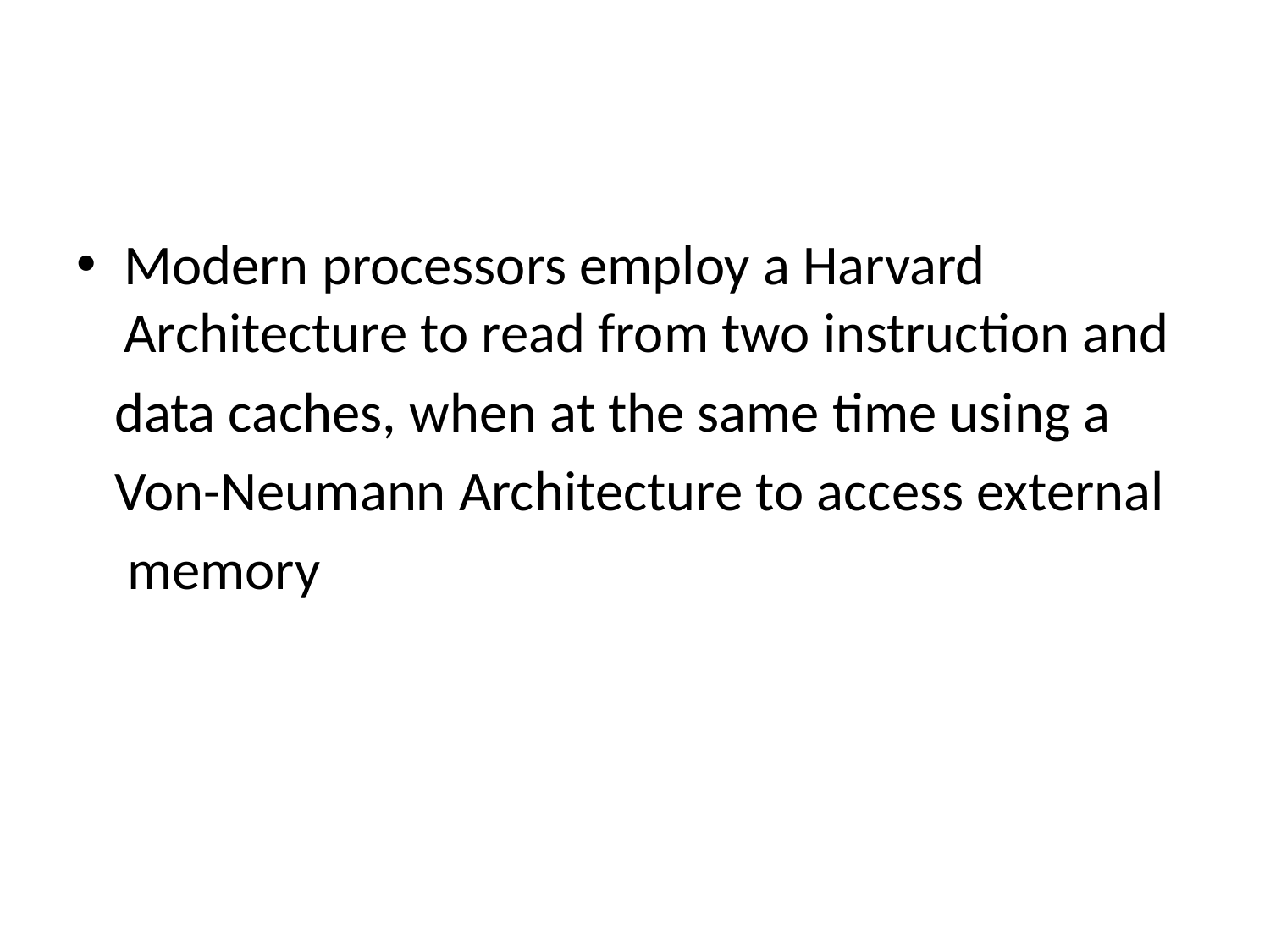

Modern processors employ a Harvard Architecture to read from two instruction and
   data caches, when at the same time using a
   Von-Neumann Architecture to access external
    memory